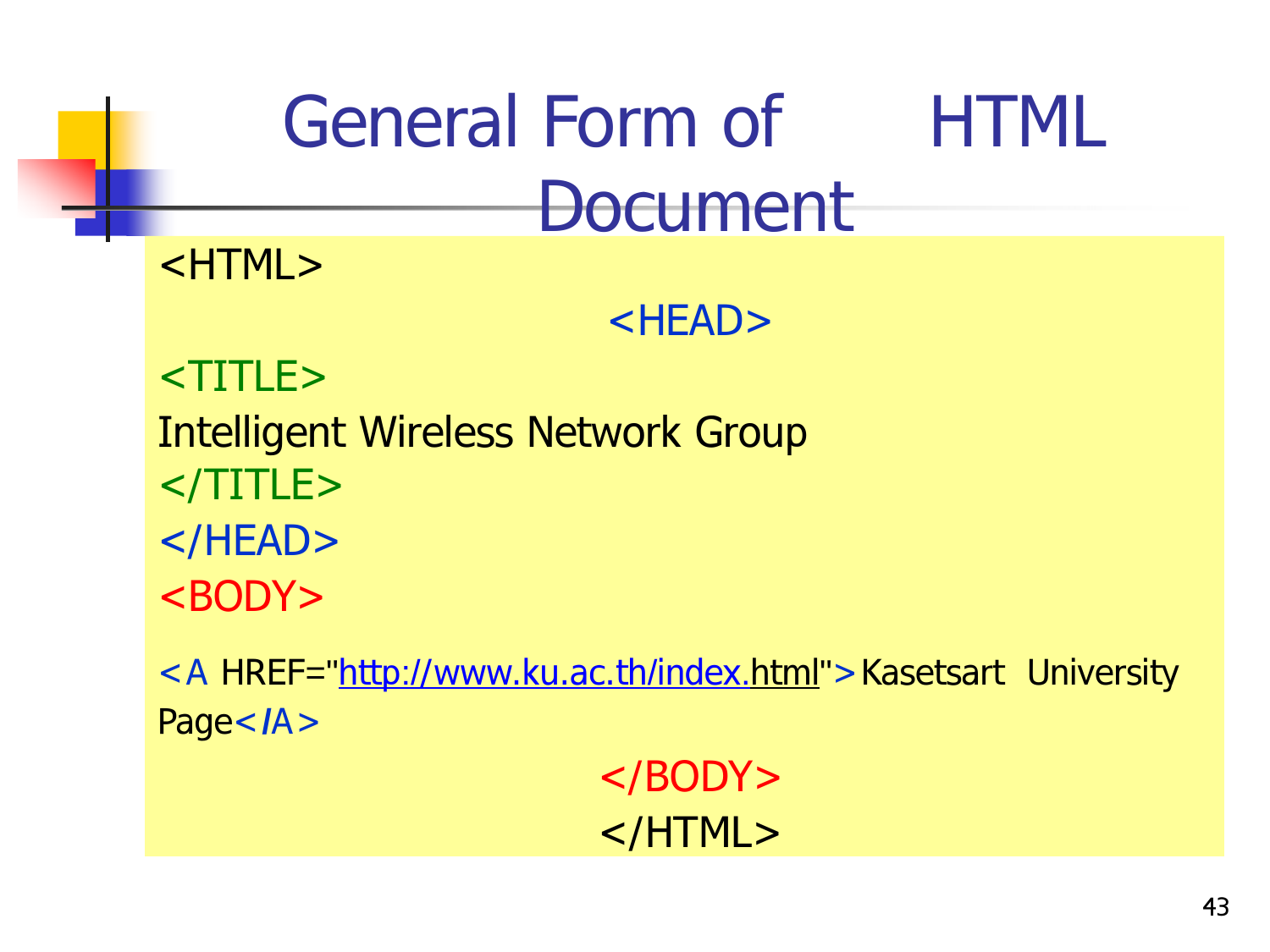

# General Form of	HTML Document
<HTML>
<HEAD>
<TITLE>
Intelligent Wireless Network Group
</TITLE>
</HEAD>
<BODY>
<A HREF="http://www.ku.ac.th/index.html">Kasetsart  University Page</A>
</BODY>
</HTML>
43